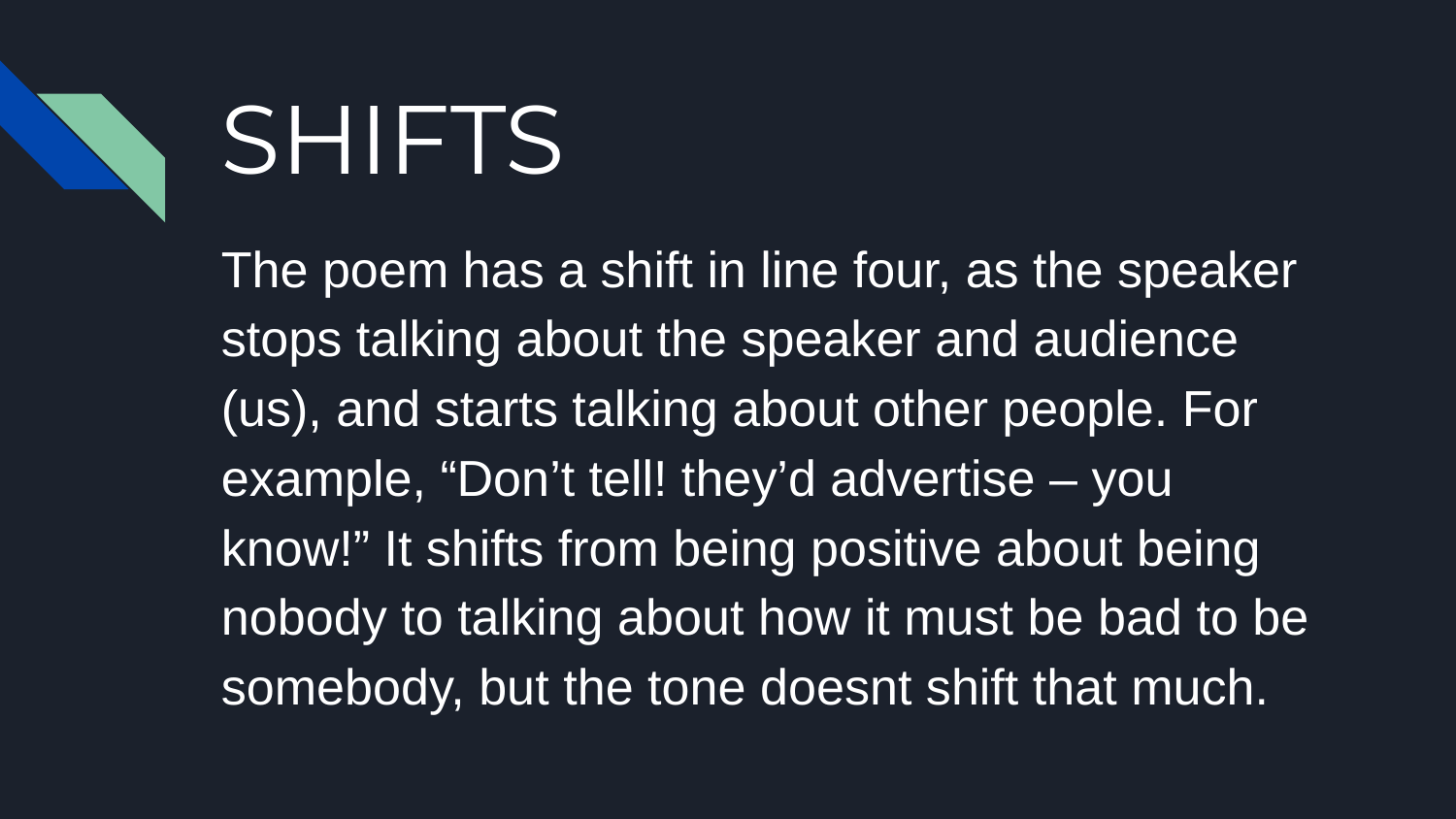

# SHIFTS
The poem has a shift in line four, as the speaker stops talking about the speaker and audience (us), and starts talking about other people. For example, “Don’t tell! they’d advertise – you know!” It shifts from being positive about being nobody to talking about how it must be bad to be somebody, but the tone doesnt shift that much.